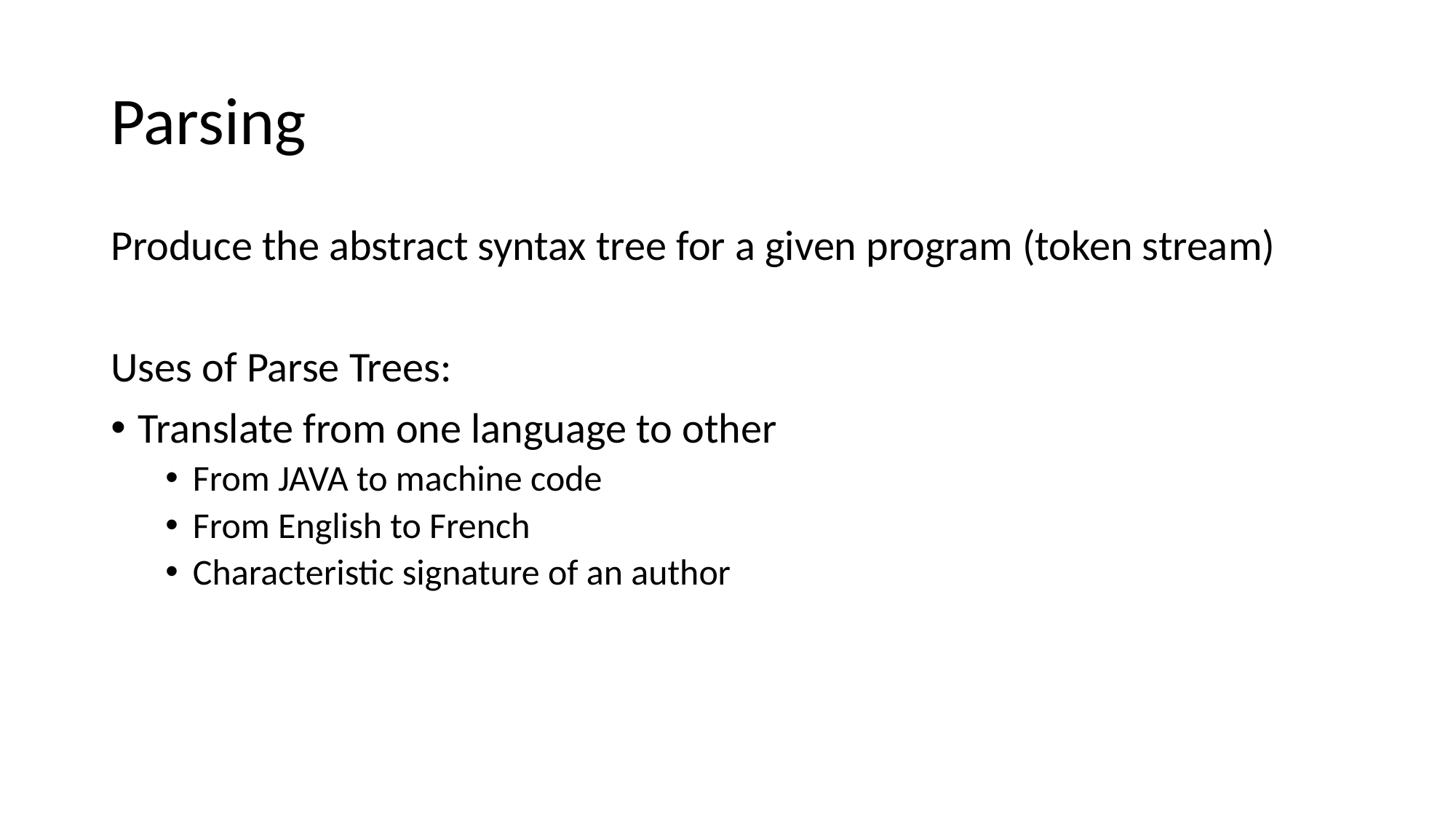

# Parsing
Produce the abstract syntax tree for a given program (token stream)

Uses of Parse Trees:
Translate from one language to other
From JAVA to machine code
From English to French
Characteristic signature of an author